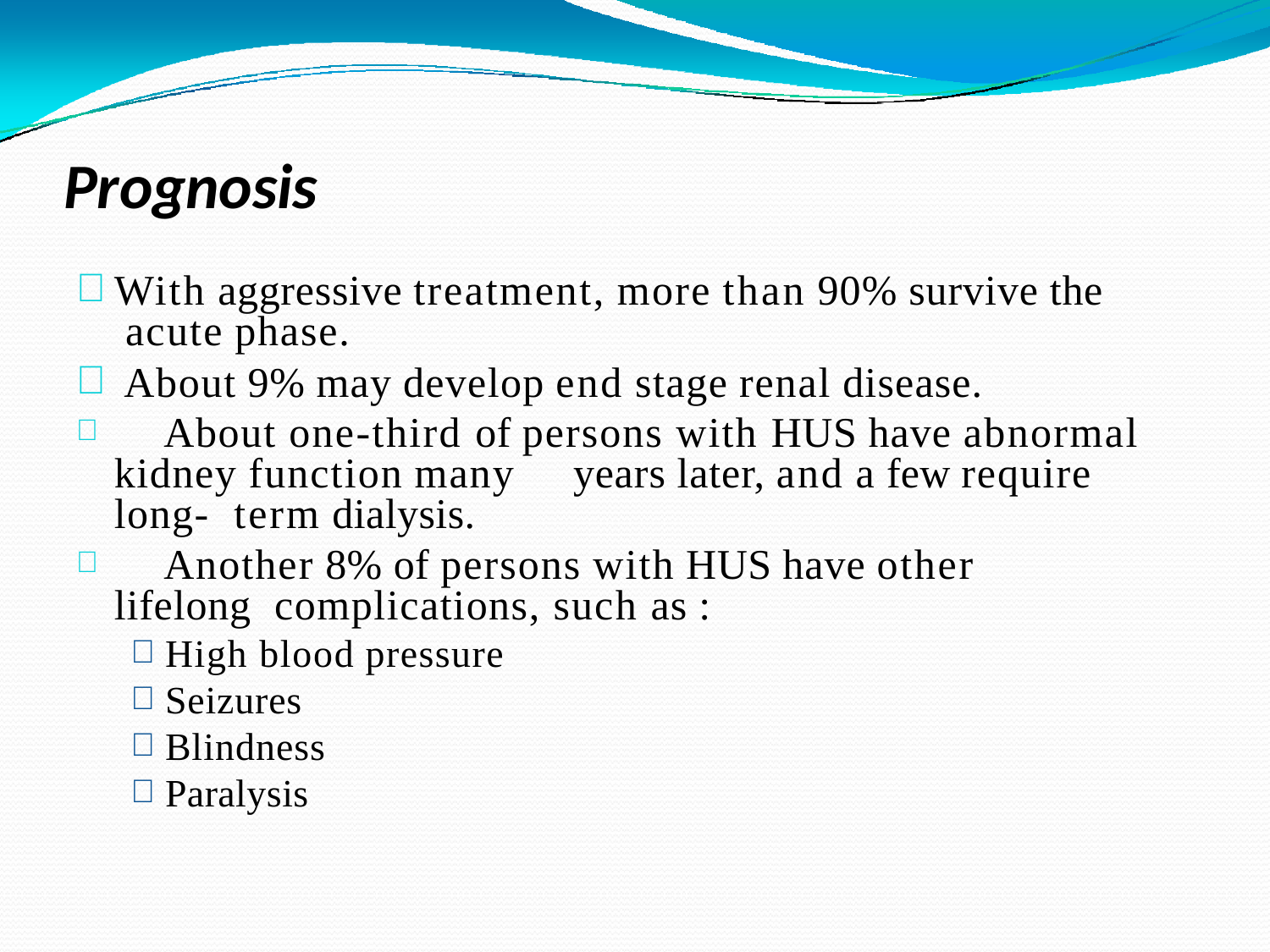

# Prognosis
With aggressive treatment, more than 90% survive the  acute phase.
About 9% may develop end stage renal disease.
	About one-third of persons with HUS have abnormal  kidney function many	years later, and a few require long-  term dialysis.
	Another 8% of persons with HUS have other lifelong  complications, such as :
High blood pressure
Seizures
Blindness
Paralysis